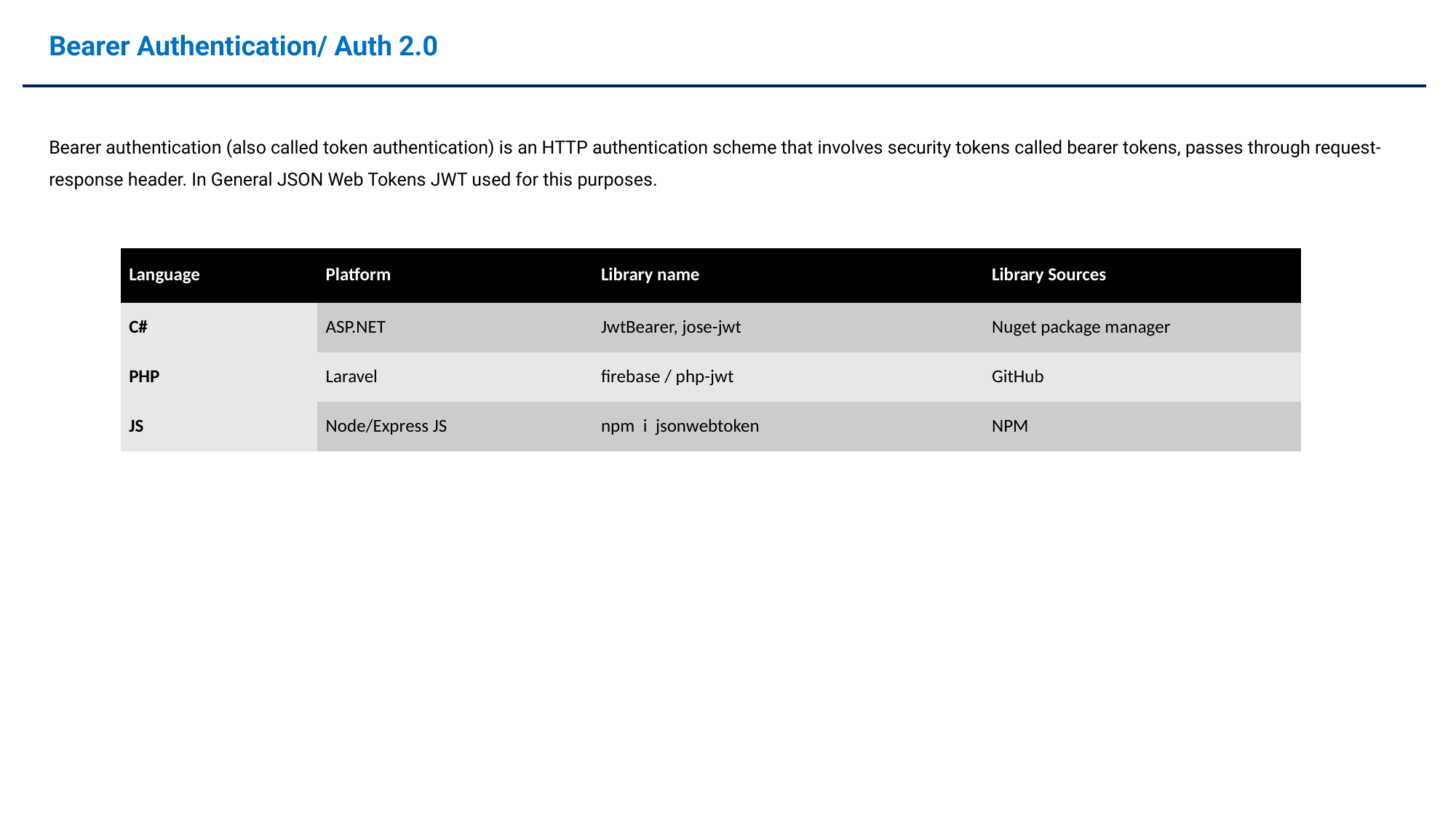

Bearer Authentication/ Auth 2.0
Bearer authentication (also called token authentication) is an HTTP authentication scheme that involves security tokens called bearer tokens, passes through request-response header. In General JSON Web Tokens JWT used for this purposes.
| Language | Platform | Library name | Library Sources |
| --- | --- | --- | --- |
| C# | ASP.NET | JwtBearer, jose-jwt | Nuget package manager |
| PHP | Laravel | firebase / php-jwt | GitHub |
| JS | Node/Express JS | npm i jsonwebtoken | NPM |